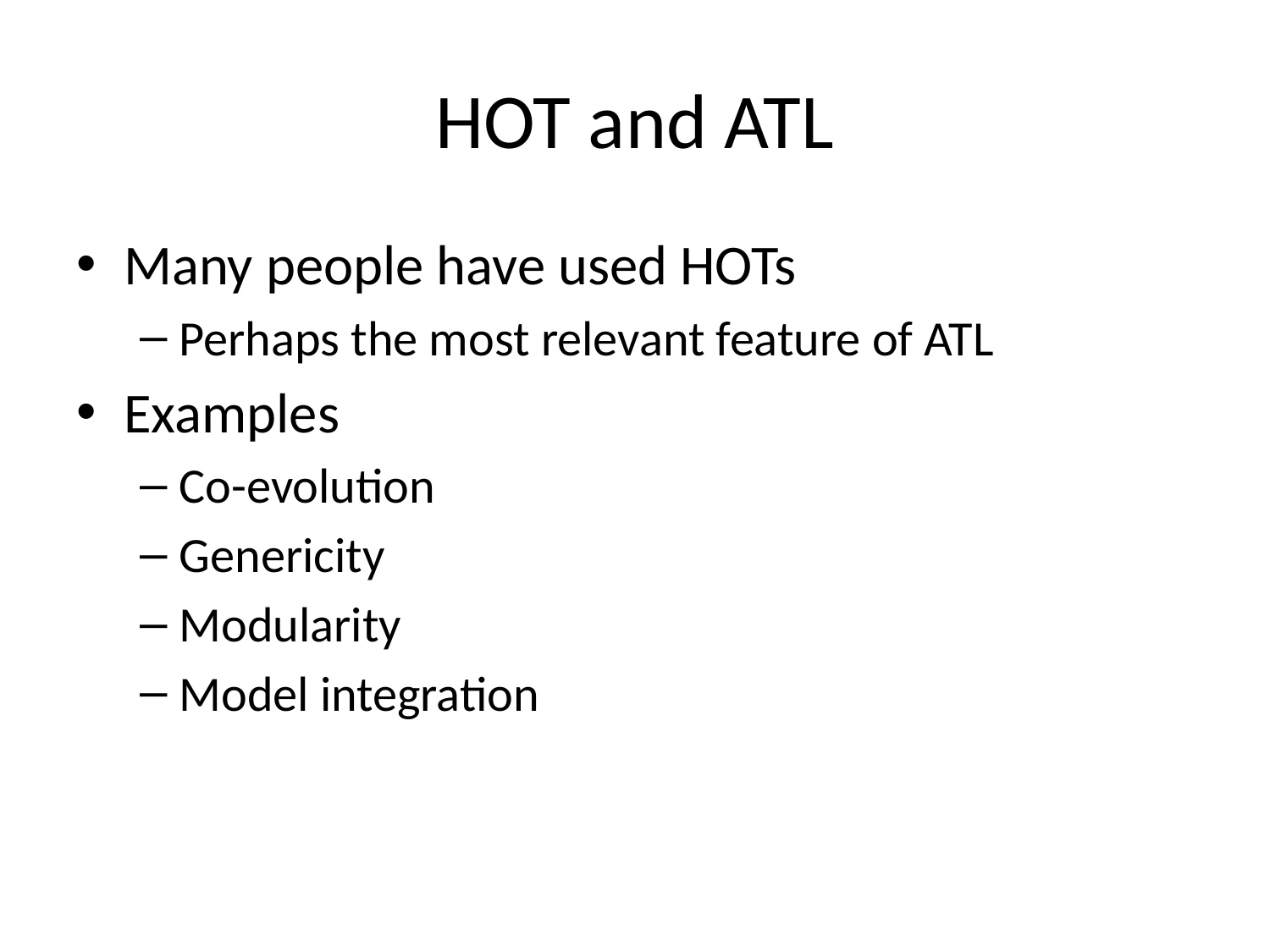

# HOT and ATL
Many people have used HOTs
Perhaps the most relevant feature of ATL
Examples
Co-evolution
Genericity
Modularity
Model integration